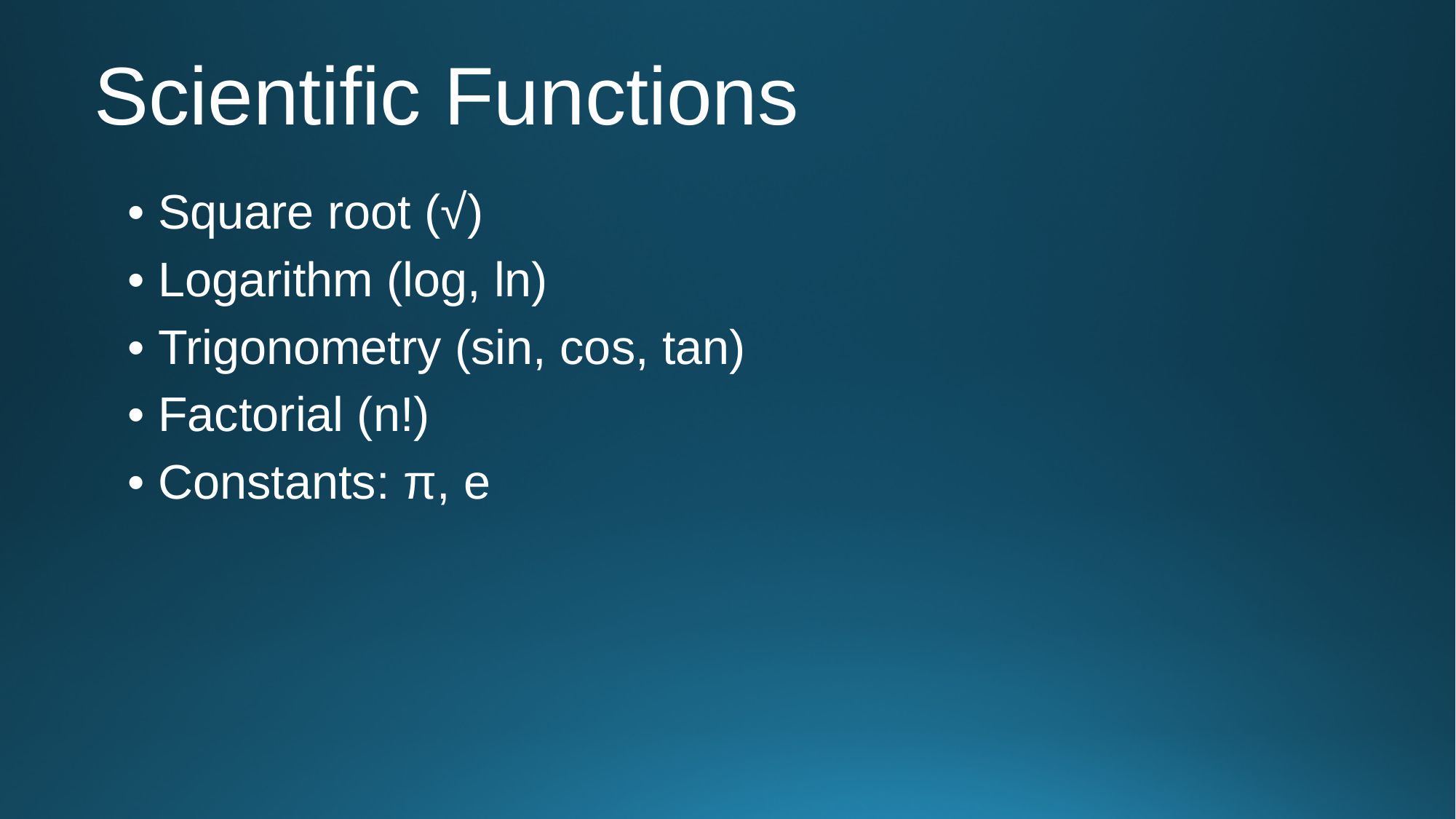

# Scientific Functions
• Square root (√)
• Logarithm (log, ln)
• Trigonometry (sin, cos, tan)
• Factorial (n!)
• Constants: π, e